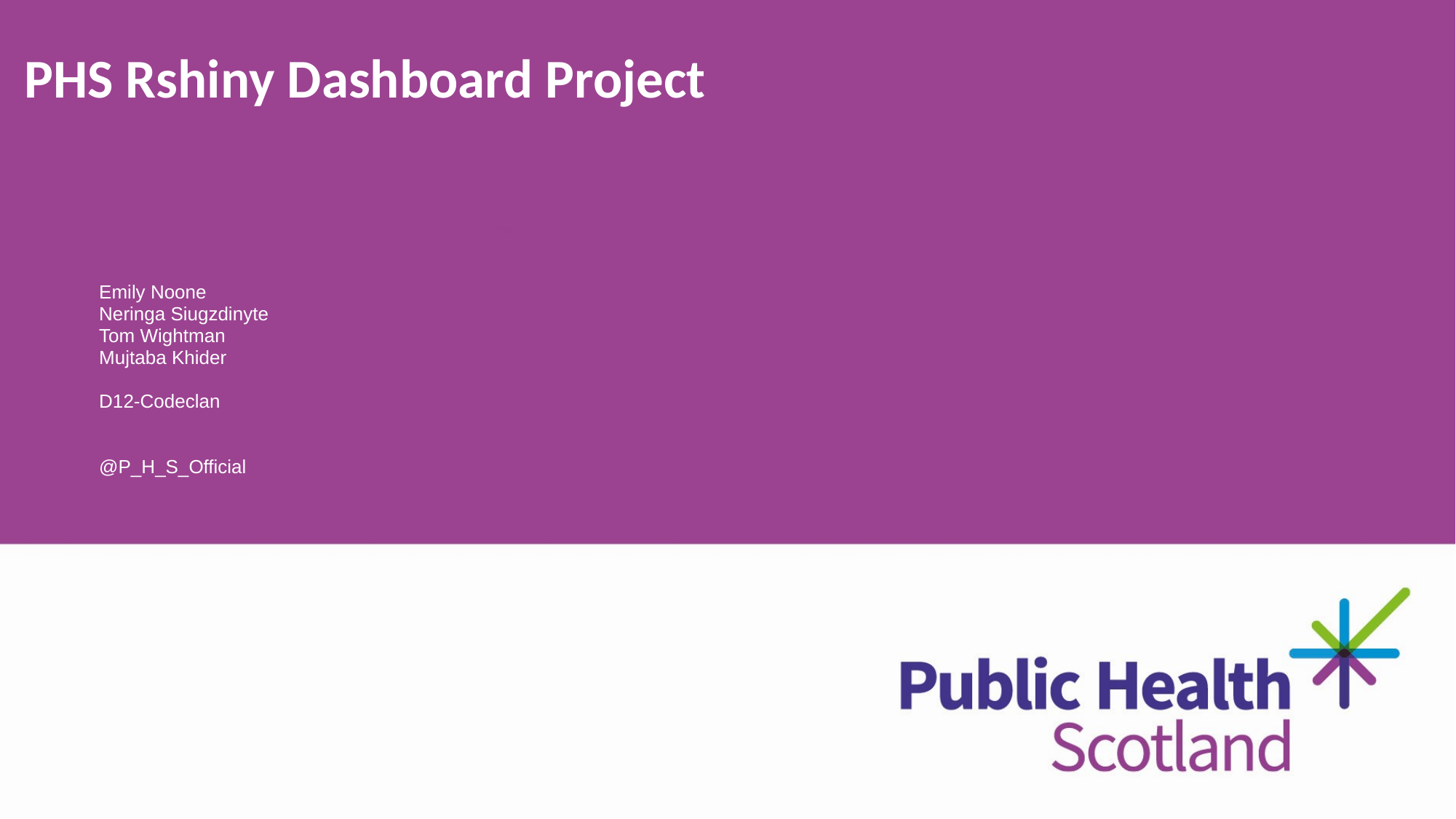

# PHS Rshiny Dashboard Project
Emily Noone
Neringa Siugzdinyte
Tom Wightman
Mujtaba Khider

D12-Codeclan

@P_H_S_Official